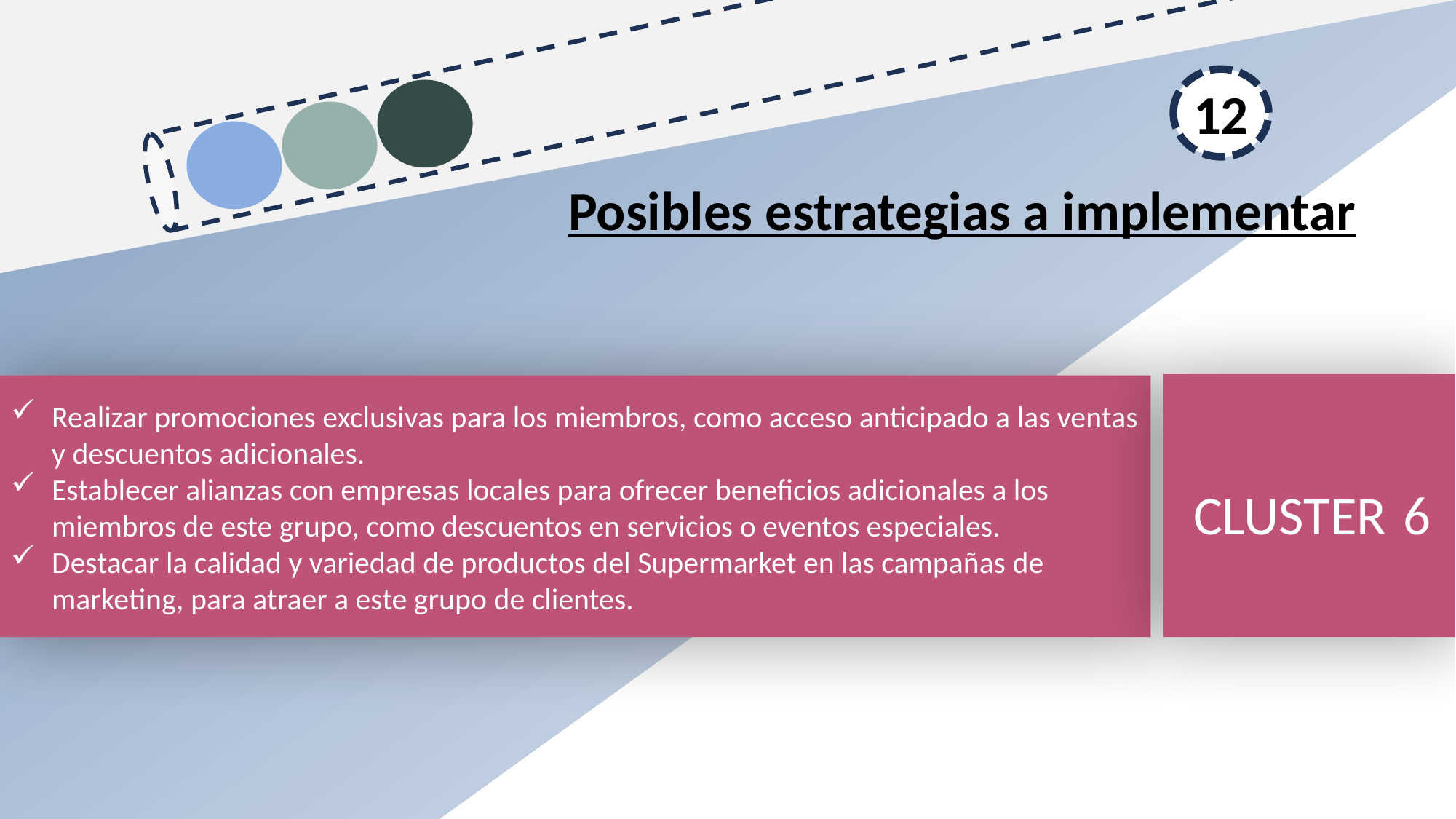

12

Posibles estrategias a implementar
CLUSTER 6
Realizar promociones exclusivas para los miembros, como acceso anticipado a las ventas y descuentos adicionales.
Establecer alianzas con empresas locales para ofrecer beneficios adicionales a los miembros de este grupo, como descuentos en servicios o eventos especiales.
Destacar la calidad y variedad de productos del Supermarket en las campañas de marketing, para atraer a este grupo de clientes.